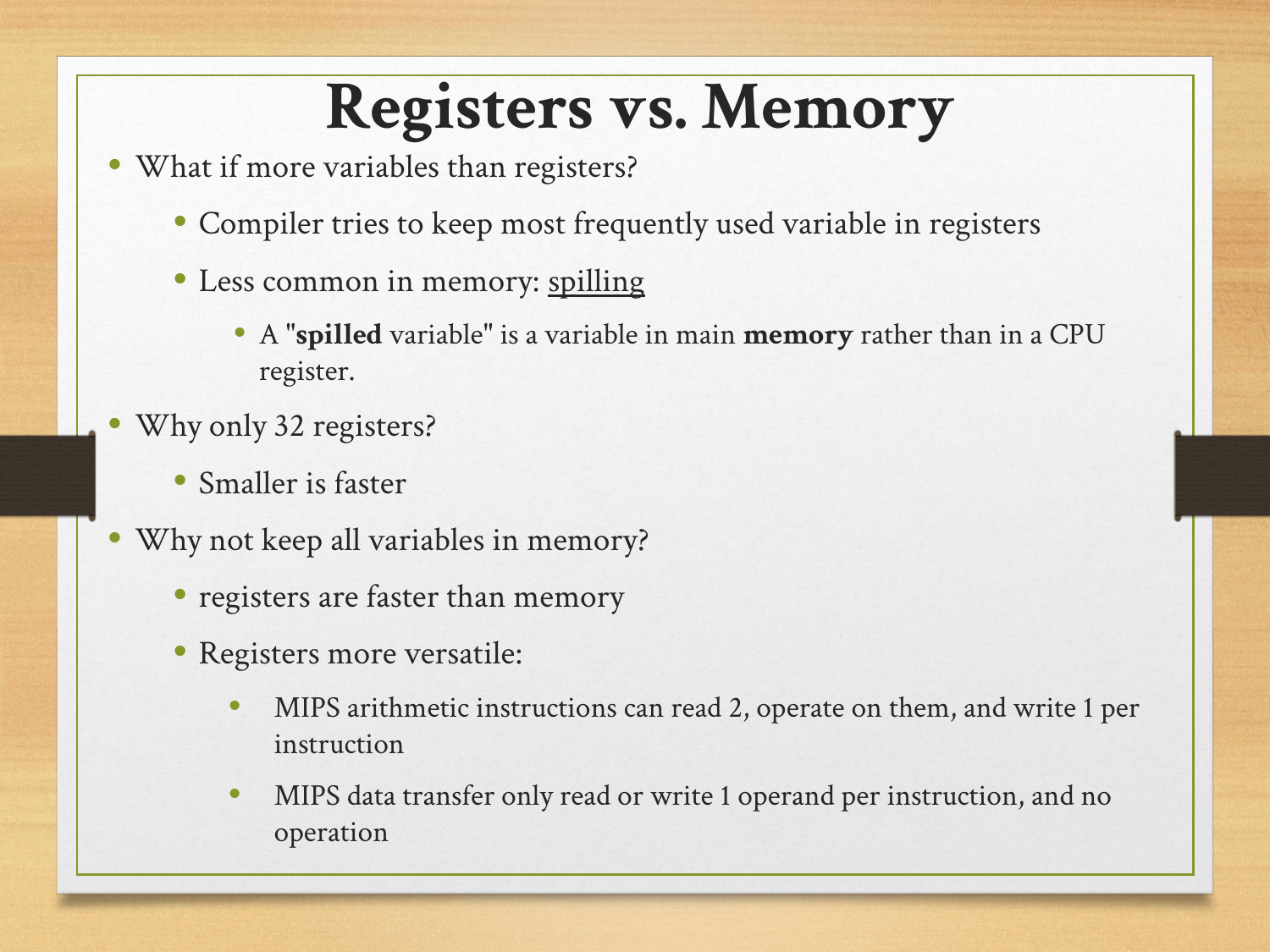

Registers vs. Memory
What if more variables than registers?
Compiler tries to keep most frequently used variable in registers
Less common in memory: spilling
A "spilled variable" is a variable in main memory rather than in a CPU register.
Why only 32 registers?
Smaller is faster
Why not keep all variables in memory?
registers are faster than memory
Registers more versatile:
MIPS arithmetic instructions can read 2, operate on them, and write 1 per instruction
MIPS data transfer only read or write 1 operand per instruction, and no operation